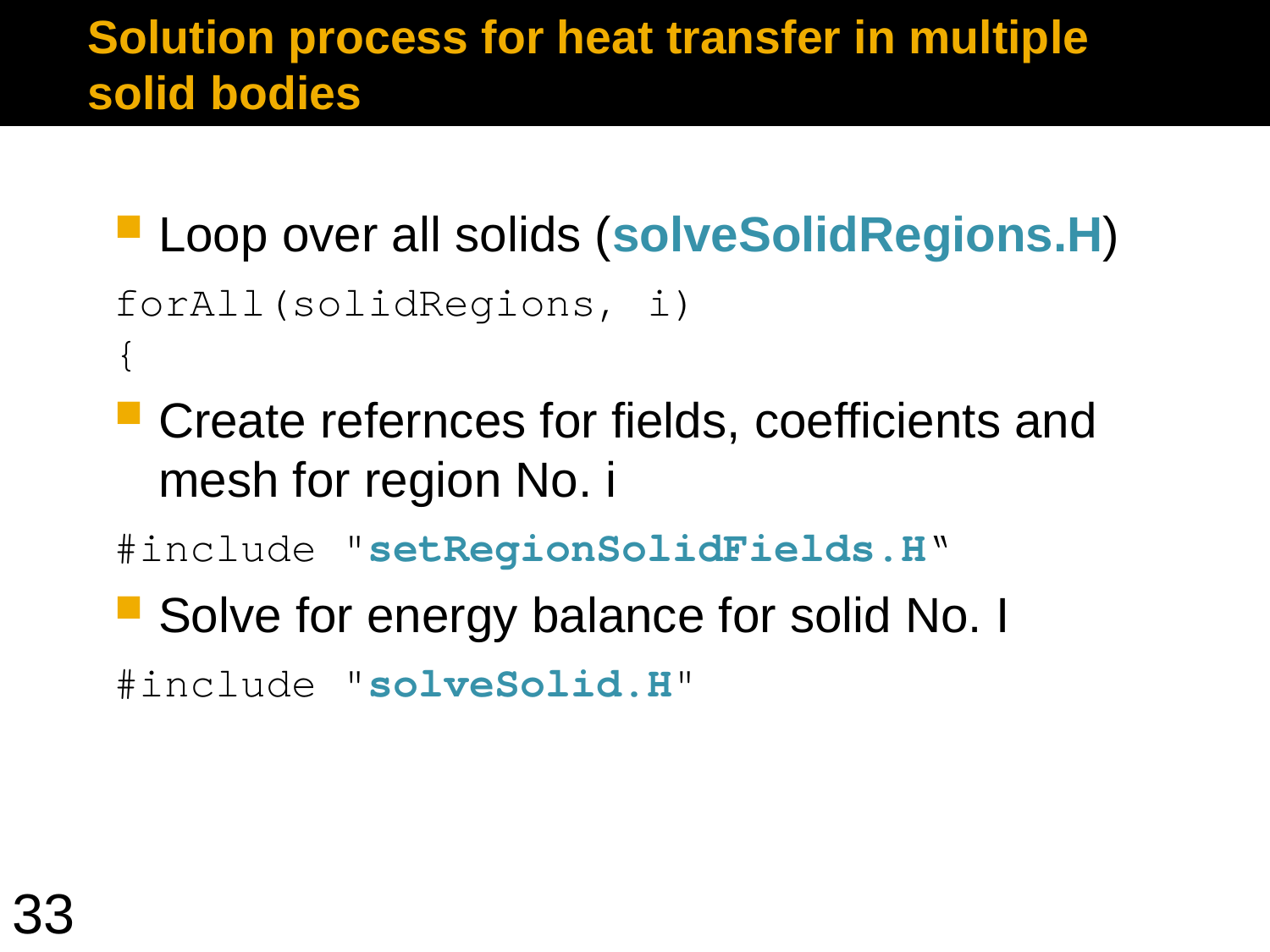

# Solution process for heat transfer in multiple solid bodies

Loop over all solids (solveSolidRegions.H)

forAll(solidRegions, i)
{

Create refernces for fields, coefficients and mesh for region No. i

#include "setRegionSolidFields.H“

Solve for energy balance for solid No. I

#include "solveSolid.H"